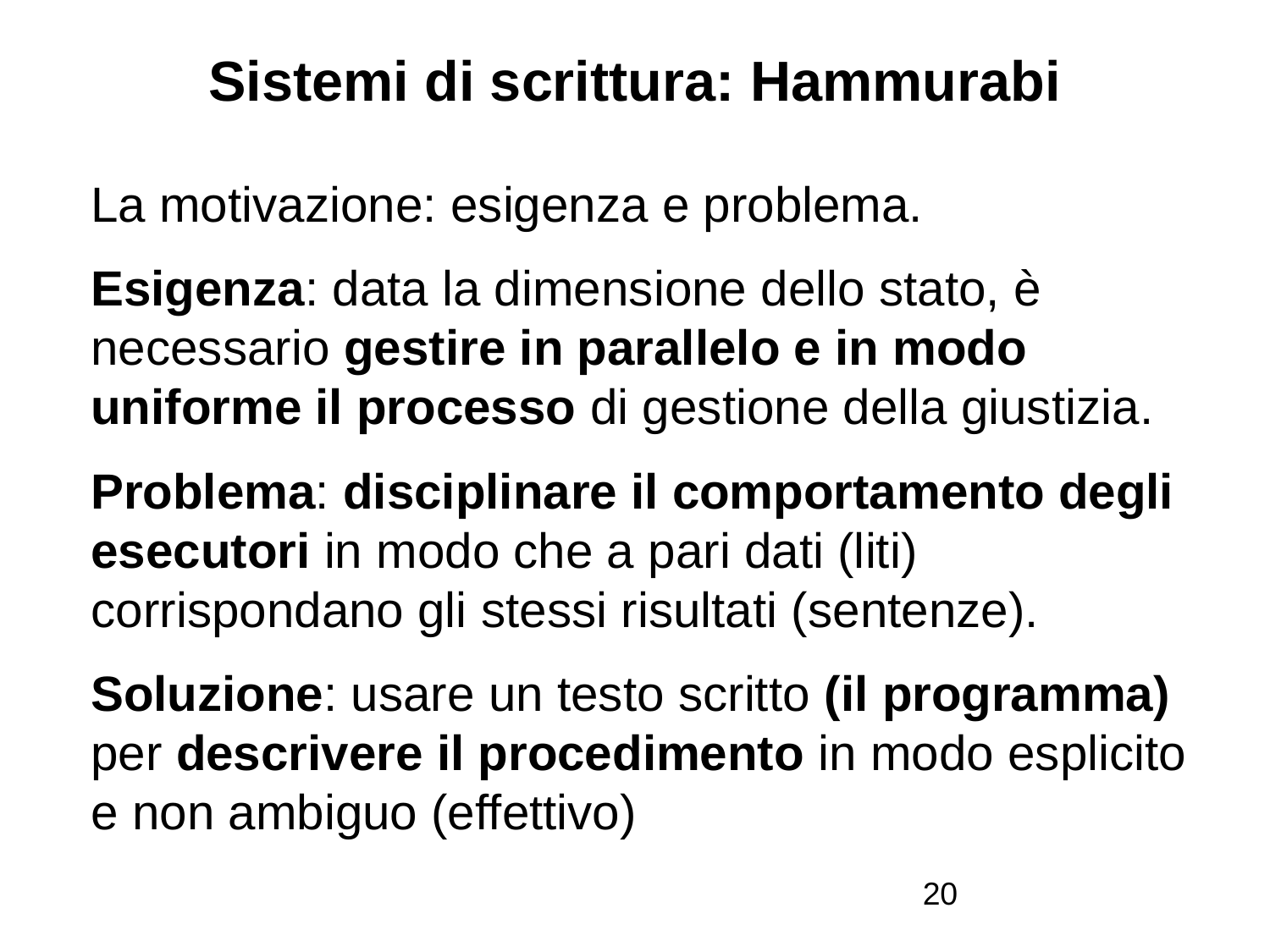

# Sistemi di scrittura: Hammurabi
La motivazione: esigenza e problema.
Esigenza: data la dimensione dello stato, è necessario gestire in parallelo e in modo uniforme il processo di gestione della giustizia.
Problema: disciplinare il comportamento degli esecutori in modo che a pari dati (liti) corrispondano gli stessi risultati (sentenze).
Soluzione: usare un testo scritto (il programma) per descrivere il procedimento in modo esplicito e non ambiguo (effettivo)
20